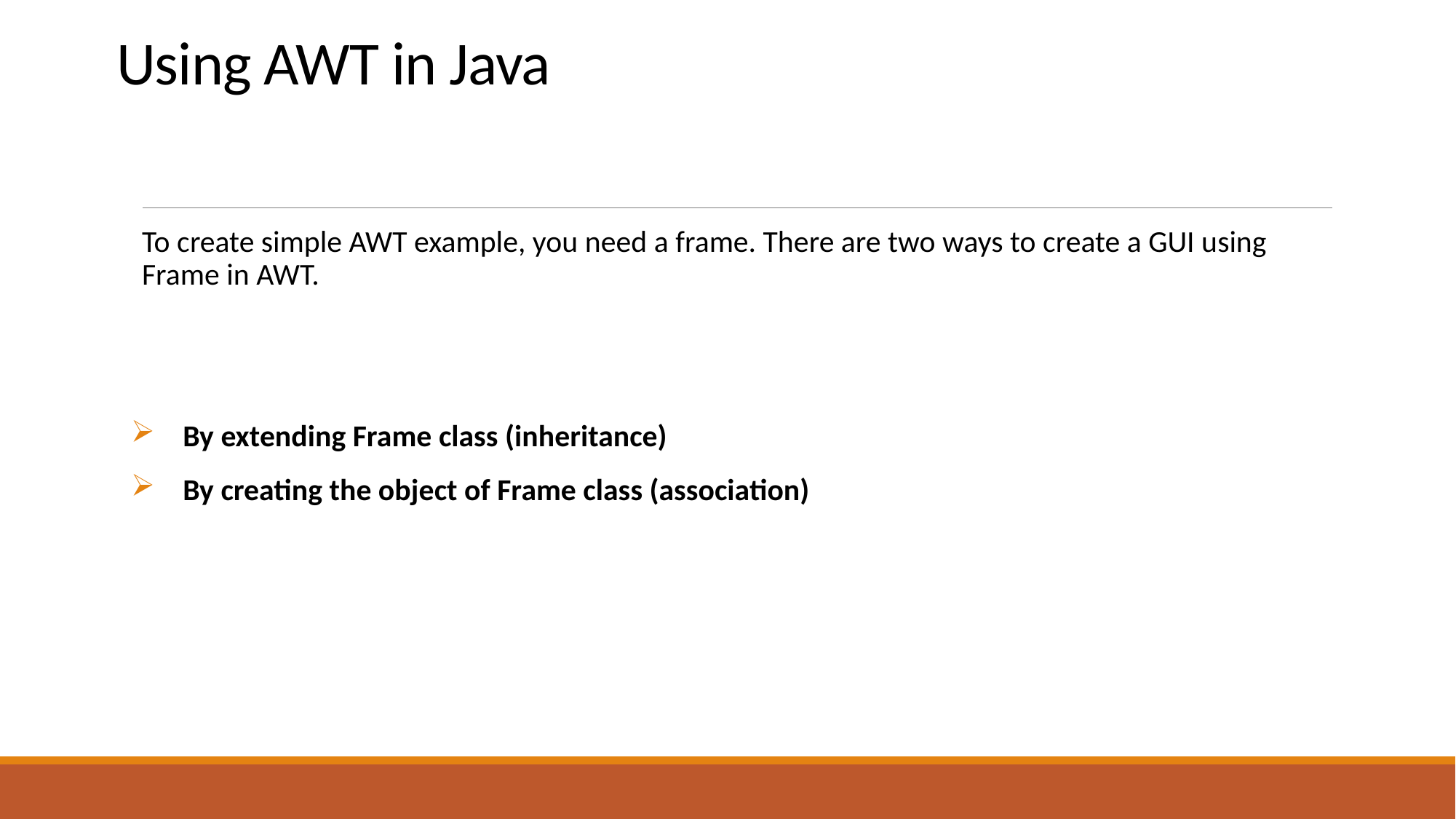

# Using AWT in Java
To create simple AWT example, you need a frame. There are two ways to create a GUI using Frame in AWT.

    By extending Frame class (inheritance)
    By creating the object of Frame class (association)